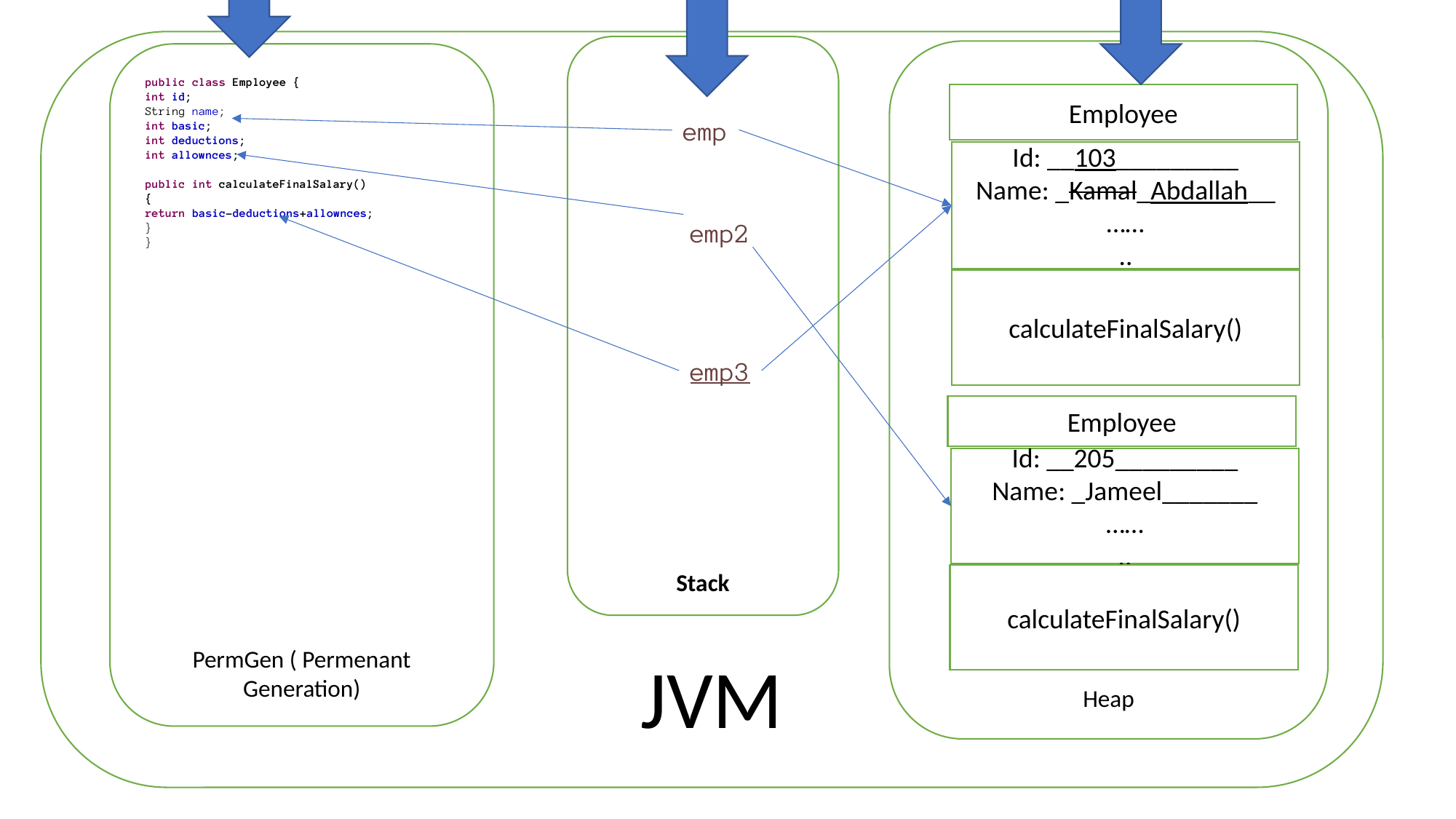

Class
Reference
Object

JVM
Stack
Heap
PermGen ( Permenant Generation)
public class Employee {
int id;
String name;
int basic;
int deductions;
int allownces;

public int calculateFinalSalary() {
return basic-deductions+allownces;
}
}
Employee
Id: __103_________
Name: _Kamal_Abdallah__
……
..
calculateFinalSalary()
emp
emp2
emp3
Employee
Id: __205_________
Name: _Jameel_______
……
..
calculateFinalSalary()